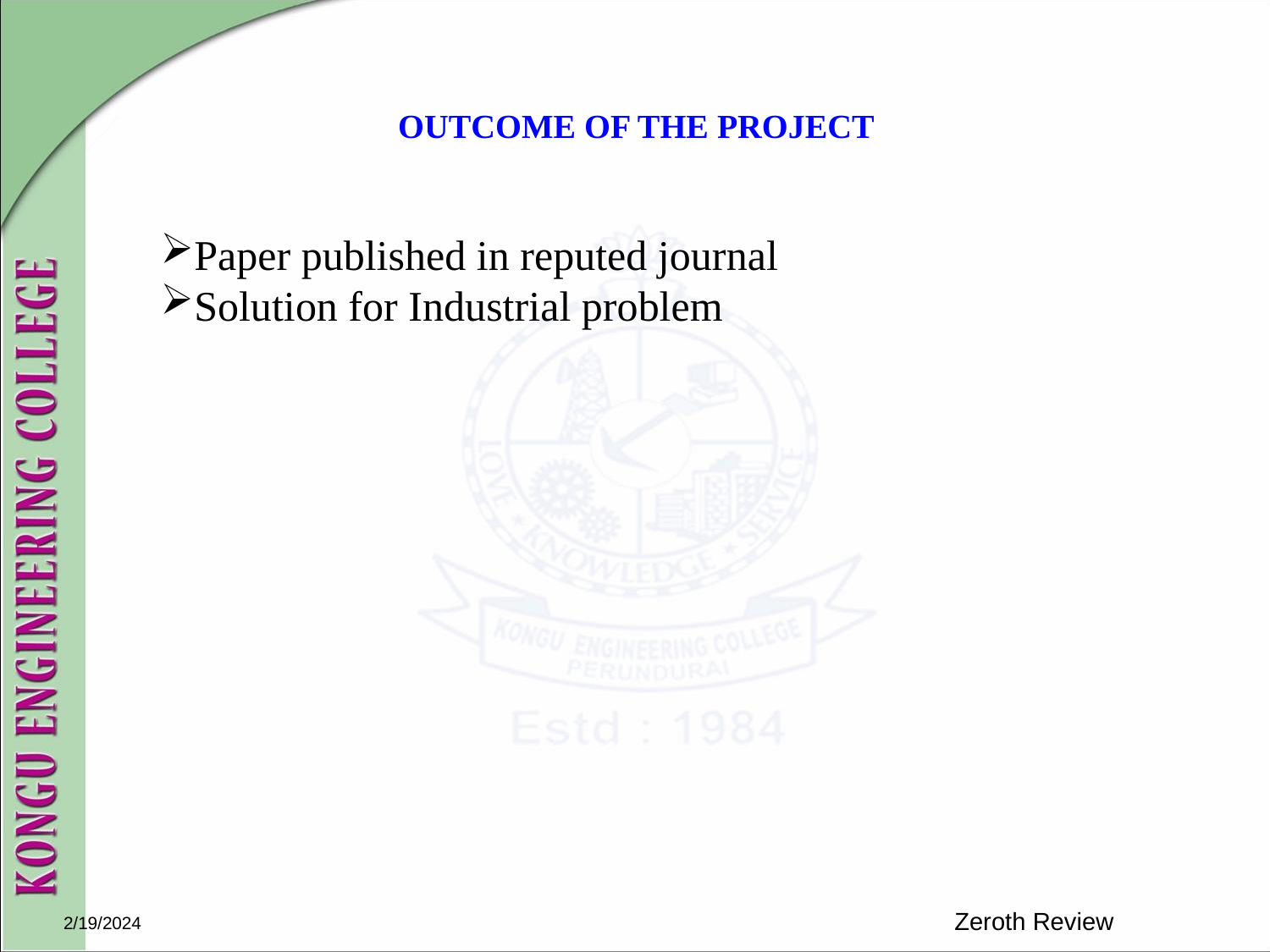

# OUTCOME OF THE PROJECT
Paper published in reputed journal
Solution for Industrial problem

2/19/2024
Zeroth Review